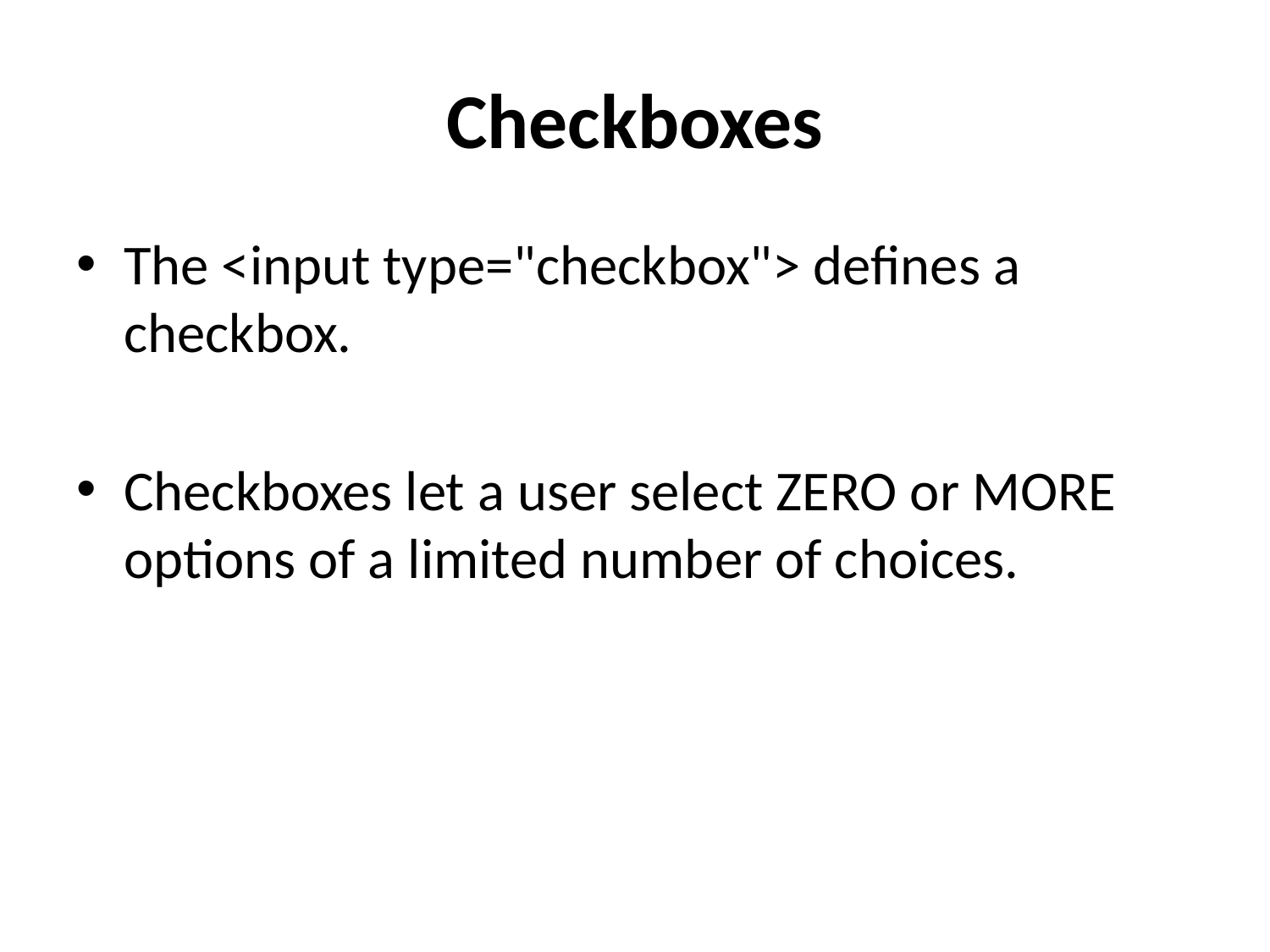

# Checkboxes
The <input type="checkbox"> defines a checkbox.

Checkboxes let a user select ZERO or MORE options of a limited number of choices.